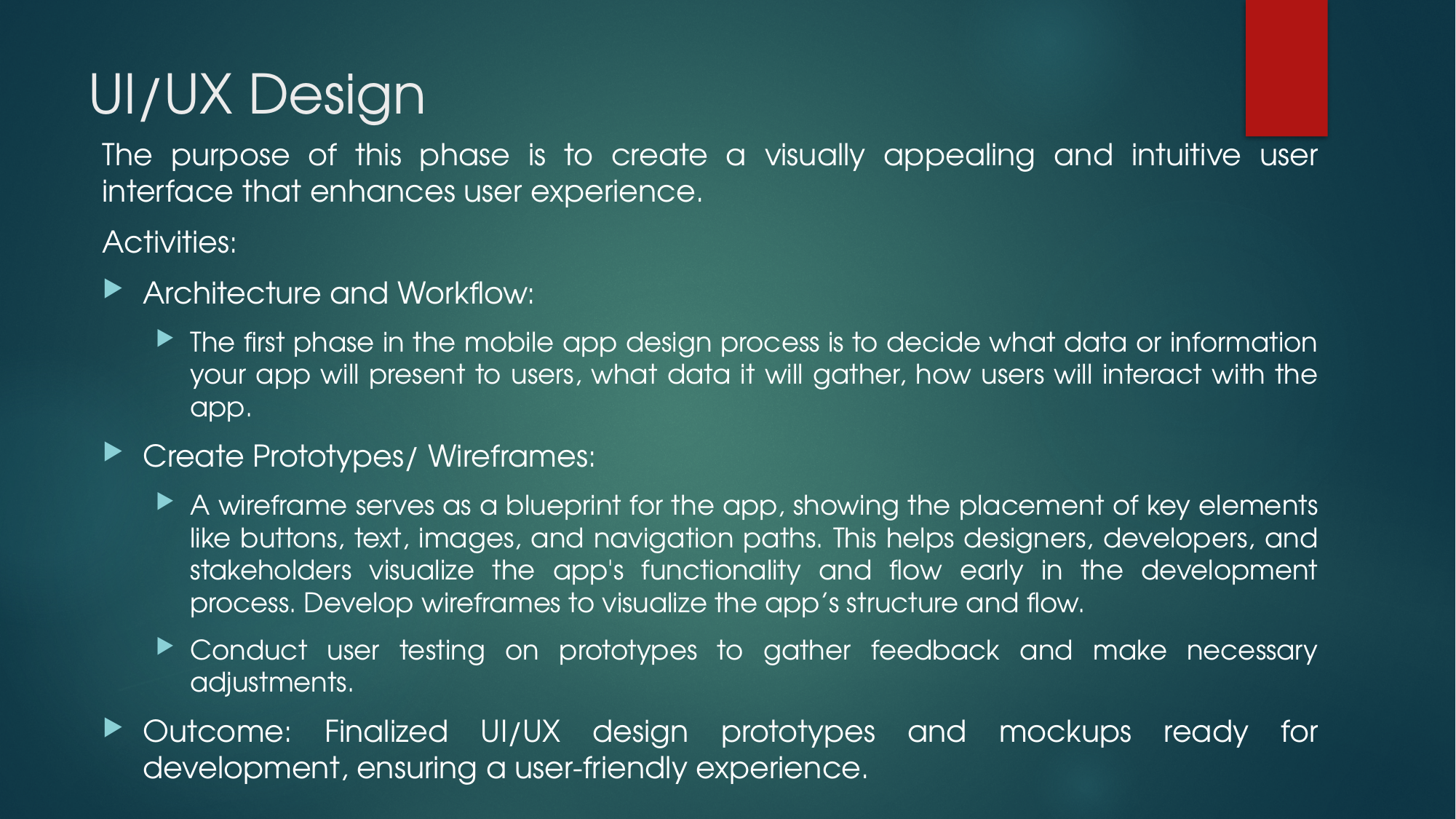

# UI/UX Design
The purpose of this phase is to create a visually appealing and intuitive user interface that enhances user experience.
Activities:
Architecture and Workflow:
The first phase in the mobile app design process is to decide what data or information your app will present to users, what data it will gather, how users will interact with the app.
Create Prototypes/ Wireframes:
A wireframe serves as a blueprint for the app, showing the placement of key elements like buttons, text, images, and navigation paths. This helps designers, developers, and stakeholders visualize the app's functionality and flow early in the development process. Develop wireframes to visualize the app’s structure and flow.
Conduct user testing on prototypes to gather feedback and make necessary adjustments.
Outcome: Finalized UI/UX design prototypes and mockups ready for development, ensuring a user-friendly experience.